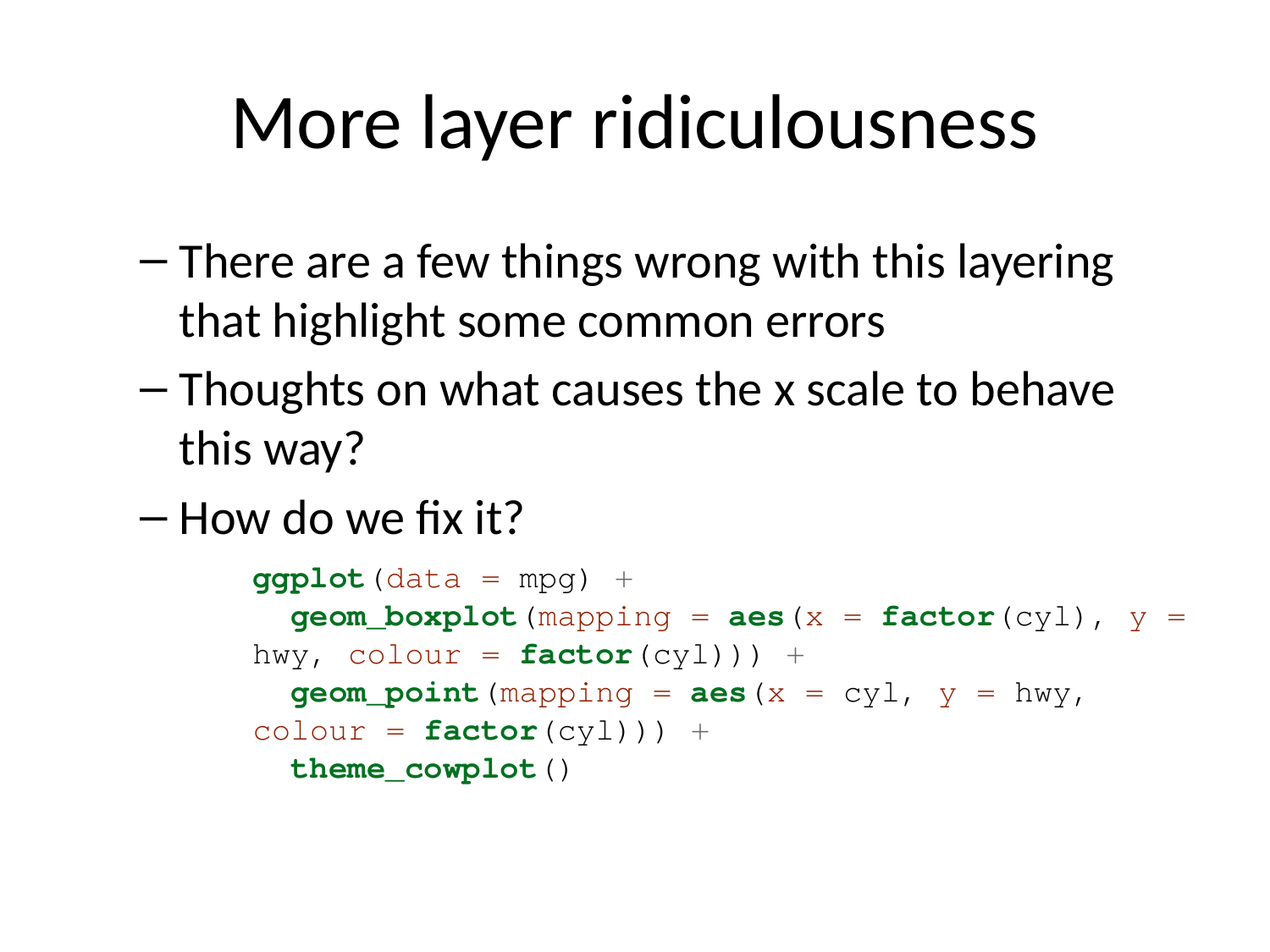

# More layer ridiculousness
There are a few things wrong with this layering that highlight some common errors
Thoughts on what causes the x scale to behave this way?
How do we fix it?
ggplot(data = mpg) +
  geom_boxplot(mapping = aes(x = factor(cyl), y = hwy, colour = factor(cyl))) +
  geom_point(mapping = aes(x = cyl, y = hwy, colour = factor(cyl))) +
  theme_cowplot()